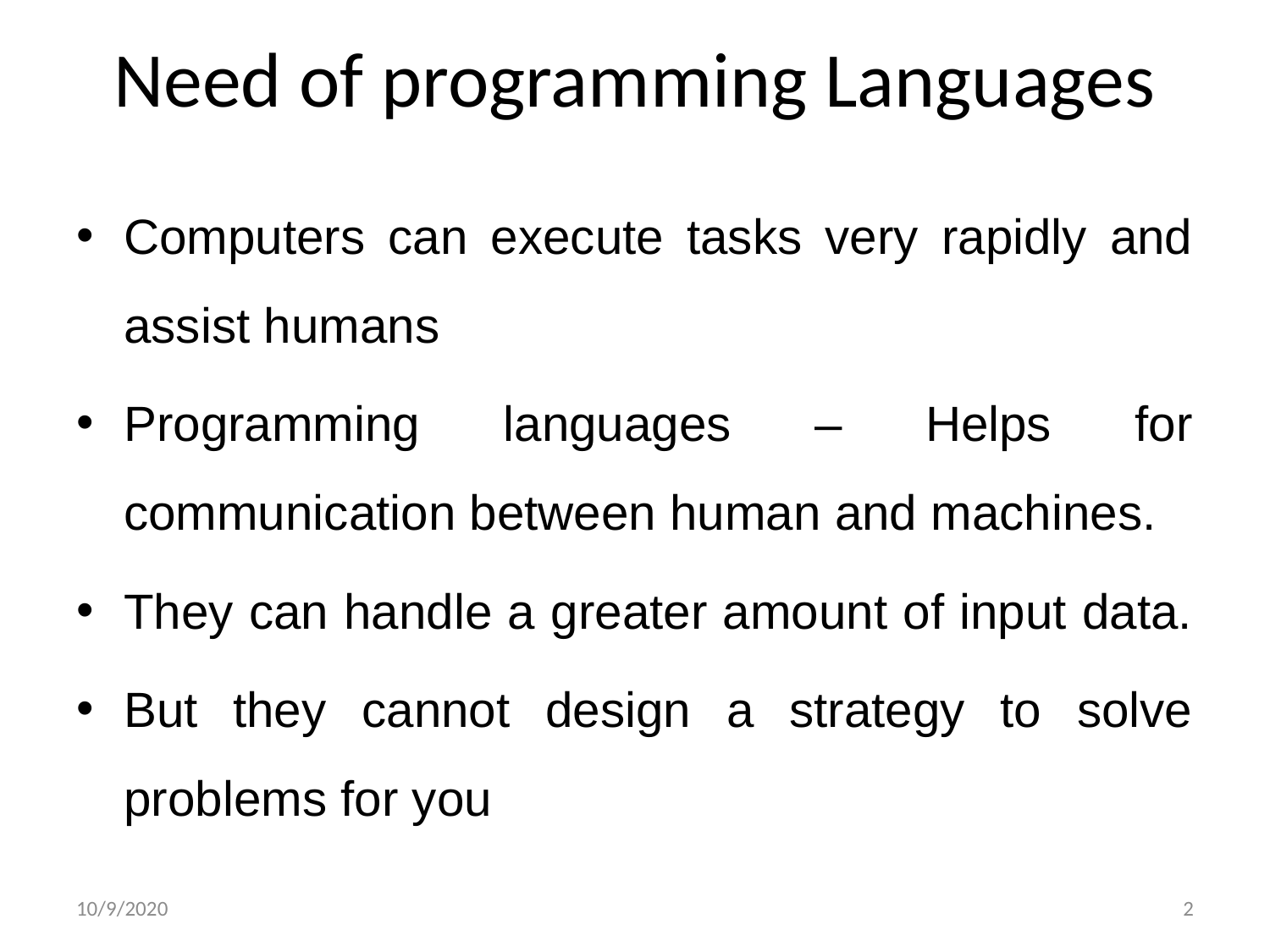

# Need of programming Languages
Computers can execute tasks very rapidly and assist humans
Programming languages – Helps for communication between human and machines.
They can handle a greater amount of input data.
But they cannot design a strategy to solve problems for you
10/9/2020
2